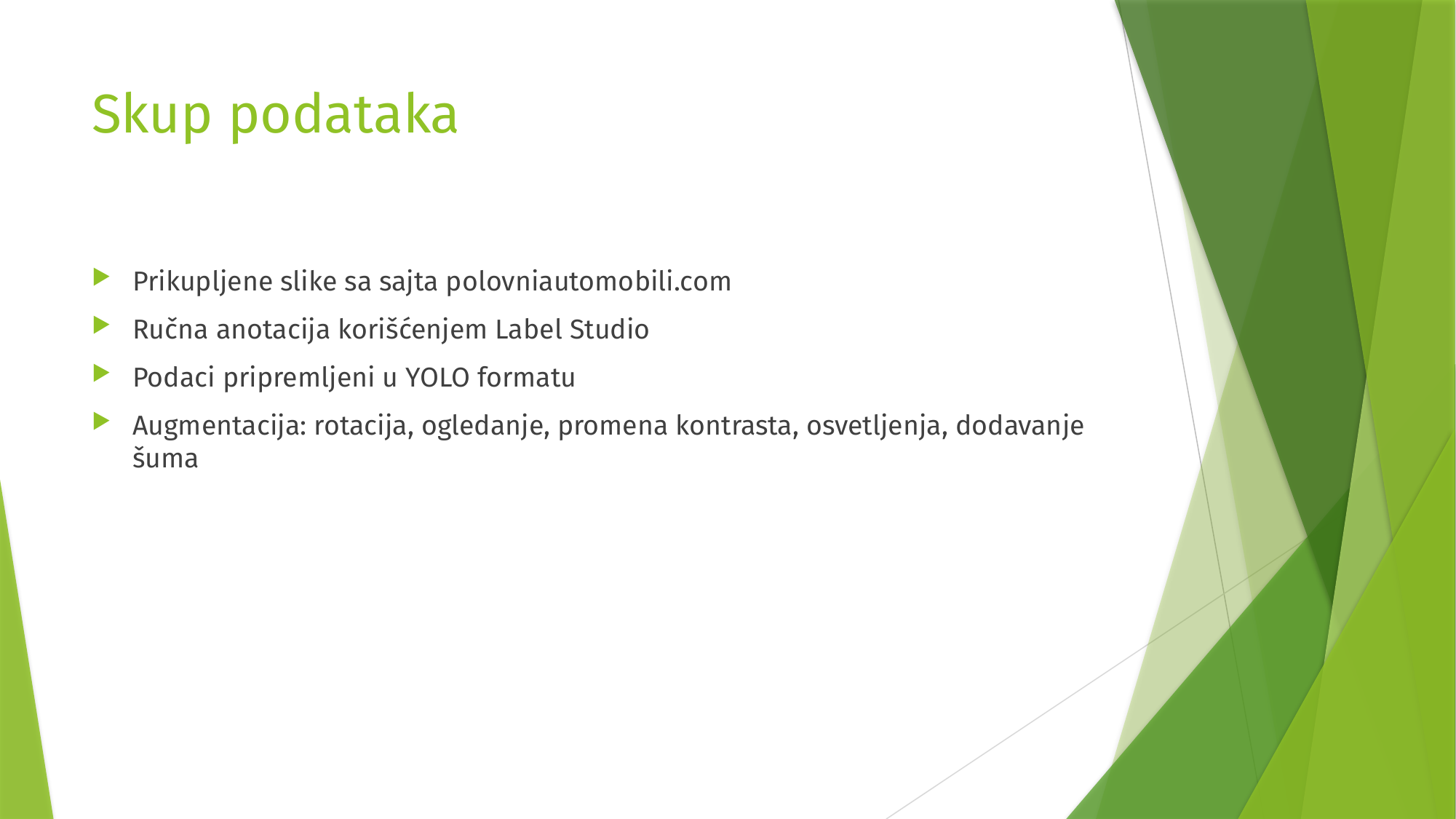

# Skup podataka
Prikupljene slike sa sajta polovniautomobili.com
Ručna anotacija korišćenjem Label Studio
Podaci pripremljeni u YOLO formatu
Augmentacija: rotacija, ogledanje, promena kontrasta, osvetljenja, dodavanje šuma